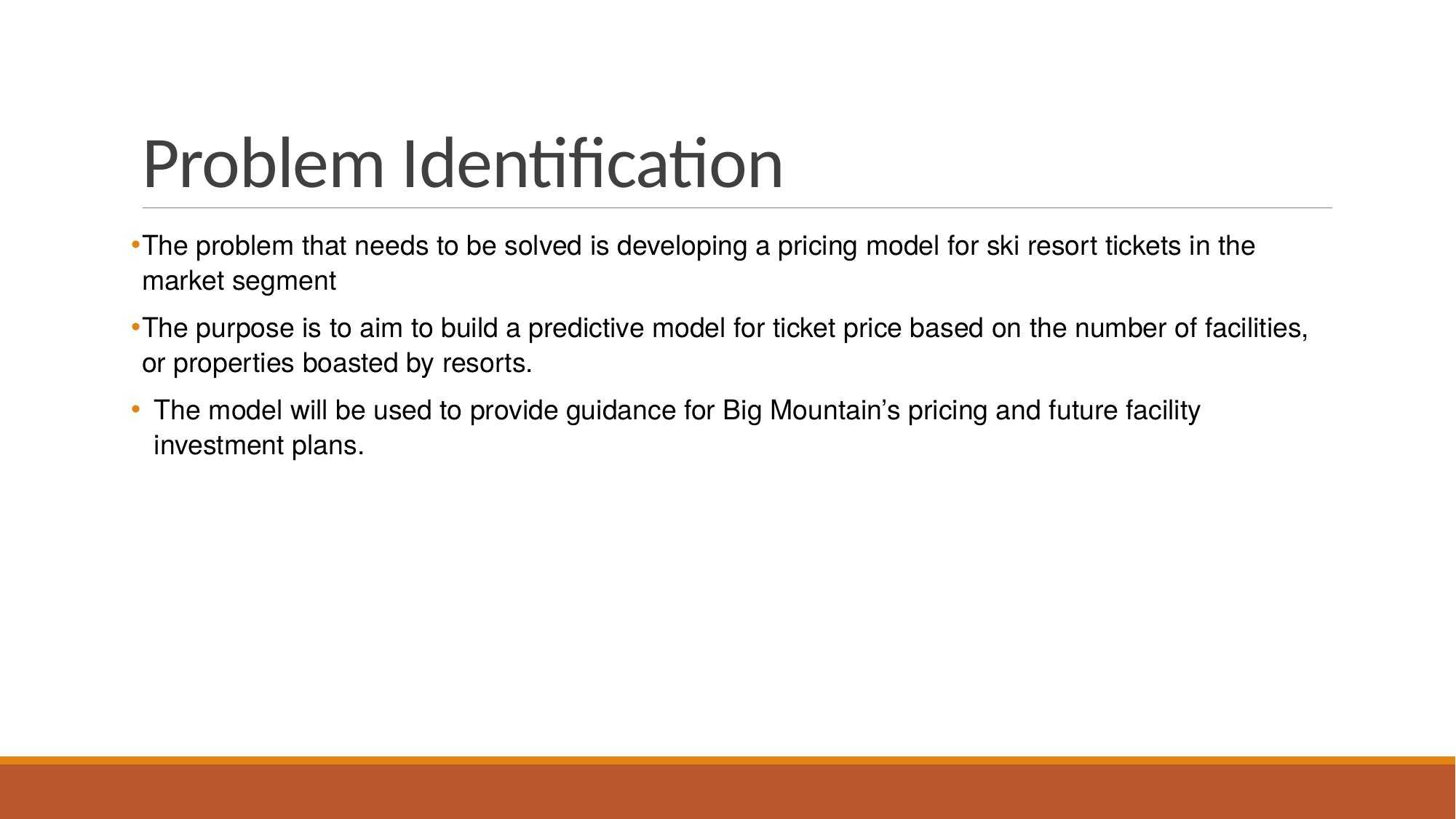

# Problem Identification
The problem that needs to be solved is developing a pricing model for ski resort tickets in the market segment
The purpose is to aim to build a predictive model for ticket price based on the number of facilities, or properties boasted by resorts.
The model will be used to provide guidance for Big Mountain’s pricing and future facility investment plans.